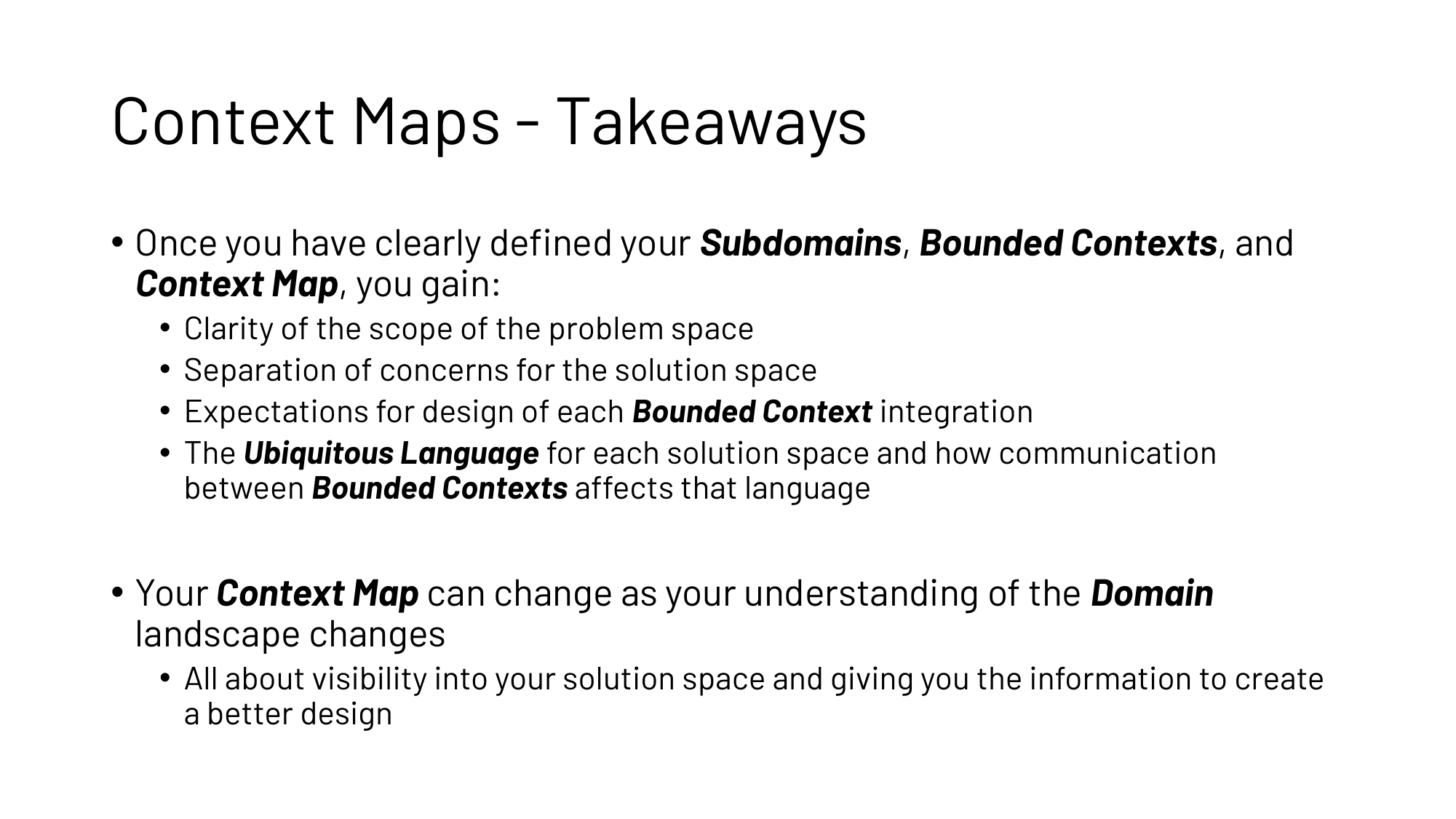

# Context Maps - Takeaways
Once you have clearly defined your Subdomains, Bounded Contexts, and Context Map, you gain:
Clarity of the scope of the problem space
Separation of concerns for the solution space
Expectations for design of each Bounded Context integration
The Ubiquitous Language for each solution space and how communication between Bounded Contexts affects that language

Your Context Map can change as your understanding of the Domain landscape changes
All about visibility into your solution space and giving you the information to create a better design